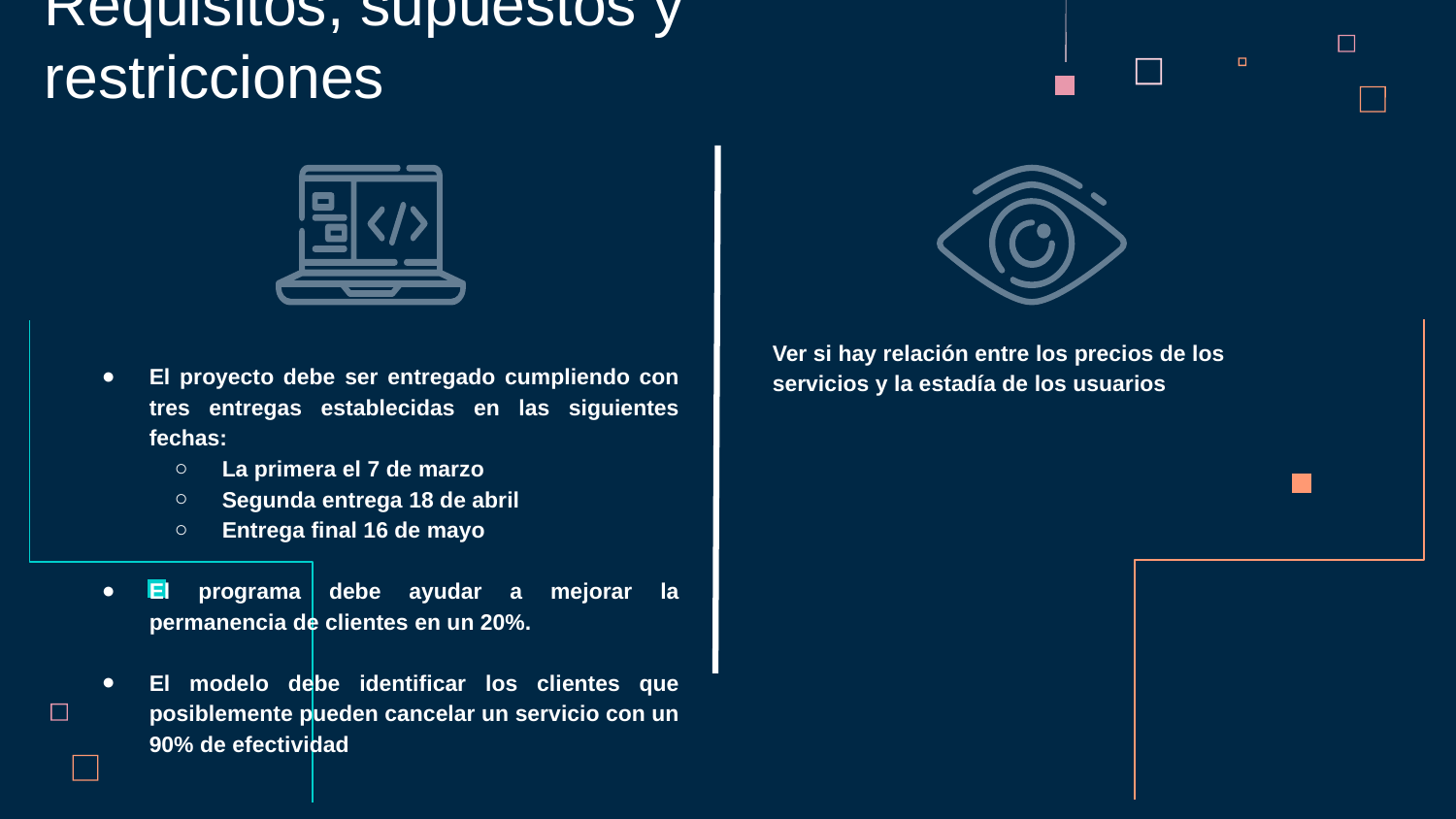

Requisitos, supuestos y restricciones

Ver si hay relación entre los precios de los servicios y la estadía de los usuarios
El proyecto debe ser entregado cumpliendo con tres entregas establecidas en las siguientes fechas:
La primera el 7 de marzo
Segunda entrega 18 de abril
Entrega final 16 de mayo

El programa debe ayudar a mejorar la permanencia de clientes en un 20%.

El modelo debe identificar los clientes que posiblemente pueden cancelar un servicio con un 90% de efectividad